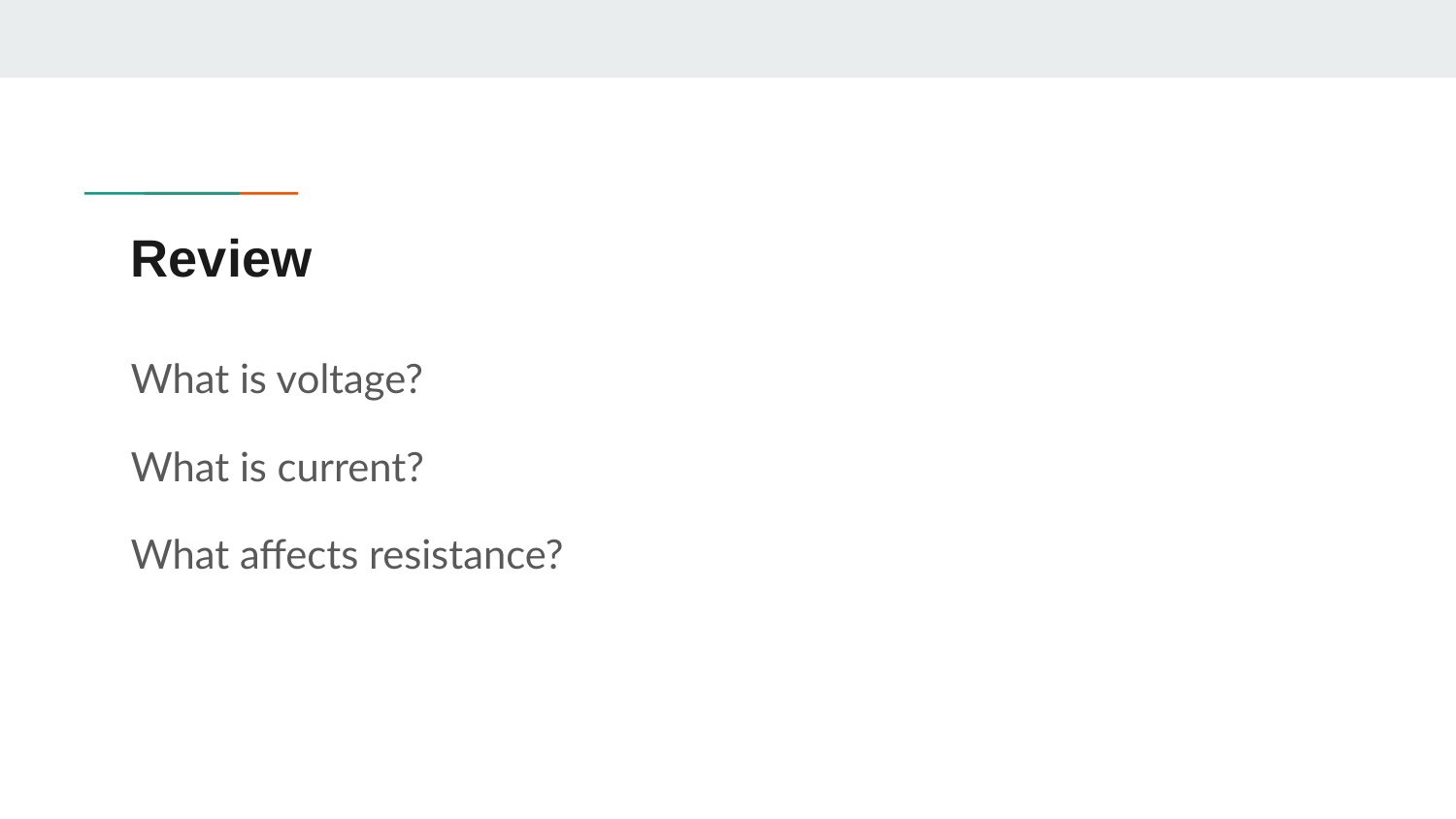

# Review
What is voltage?
What is current?
What affects resistance?